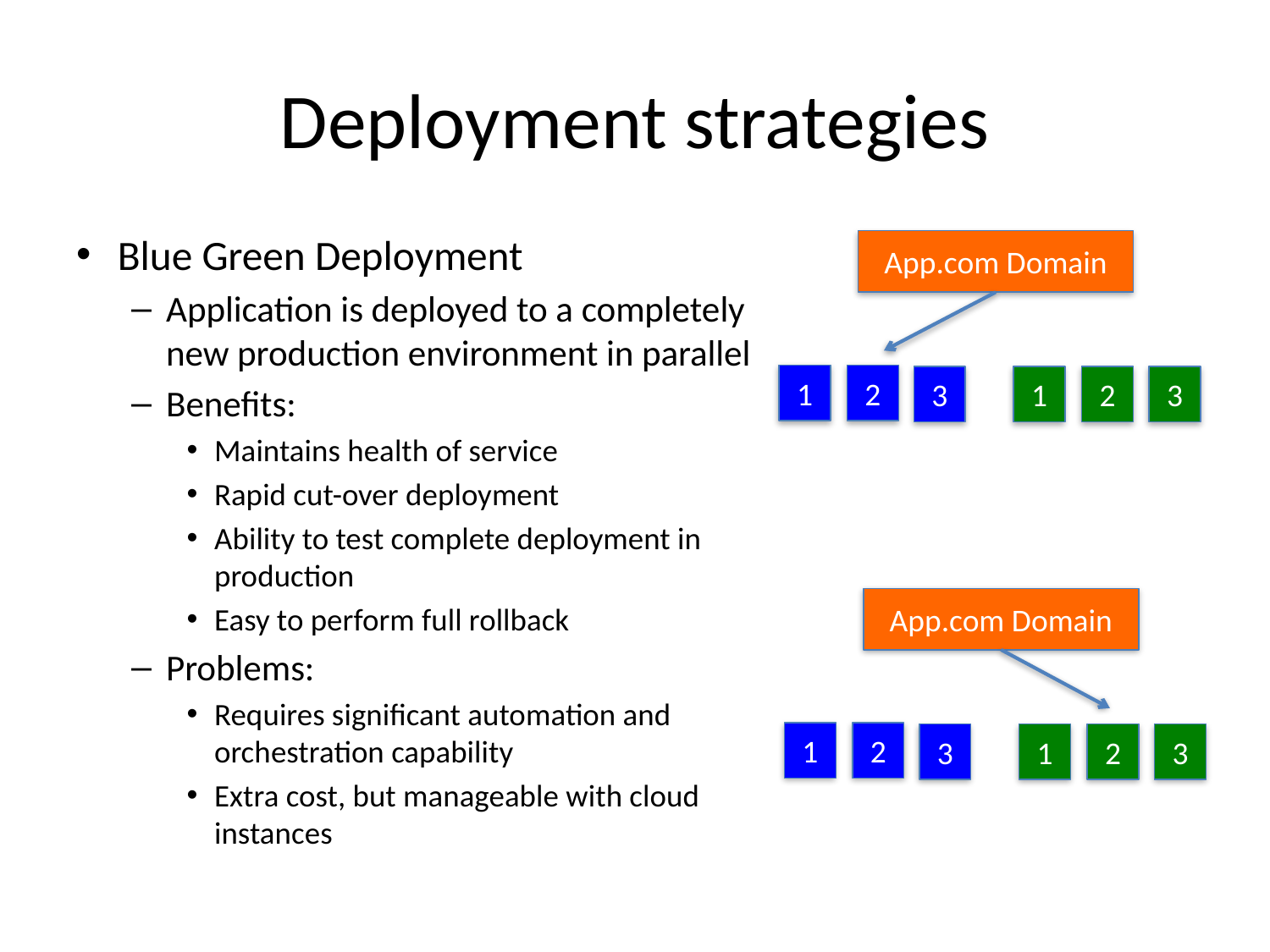

# Deployment strategies
Blue Green Deployment
Application is deployed to a completely new production environment in parallel
Benefits:
Maintains health of service
Rapid cut-over deployment
Ability to test complete deployment in production
Easy to perform full rollback
Problems:
Requires significant automation and orchestration capability
Extra cost, but manageable with cloud instances

App.com Domain
1
2
3
1
2
3
App.com Domain
1
2
3
1
2
3